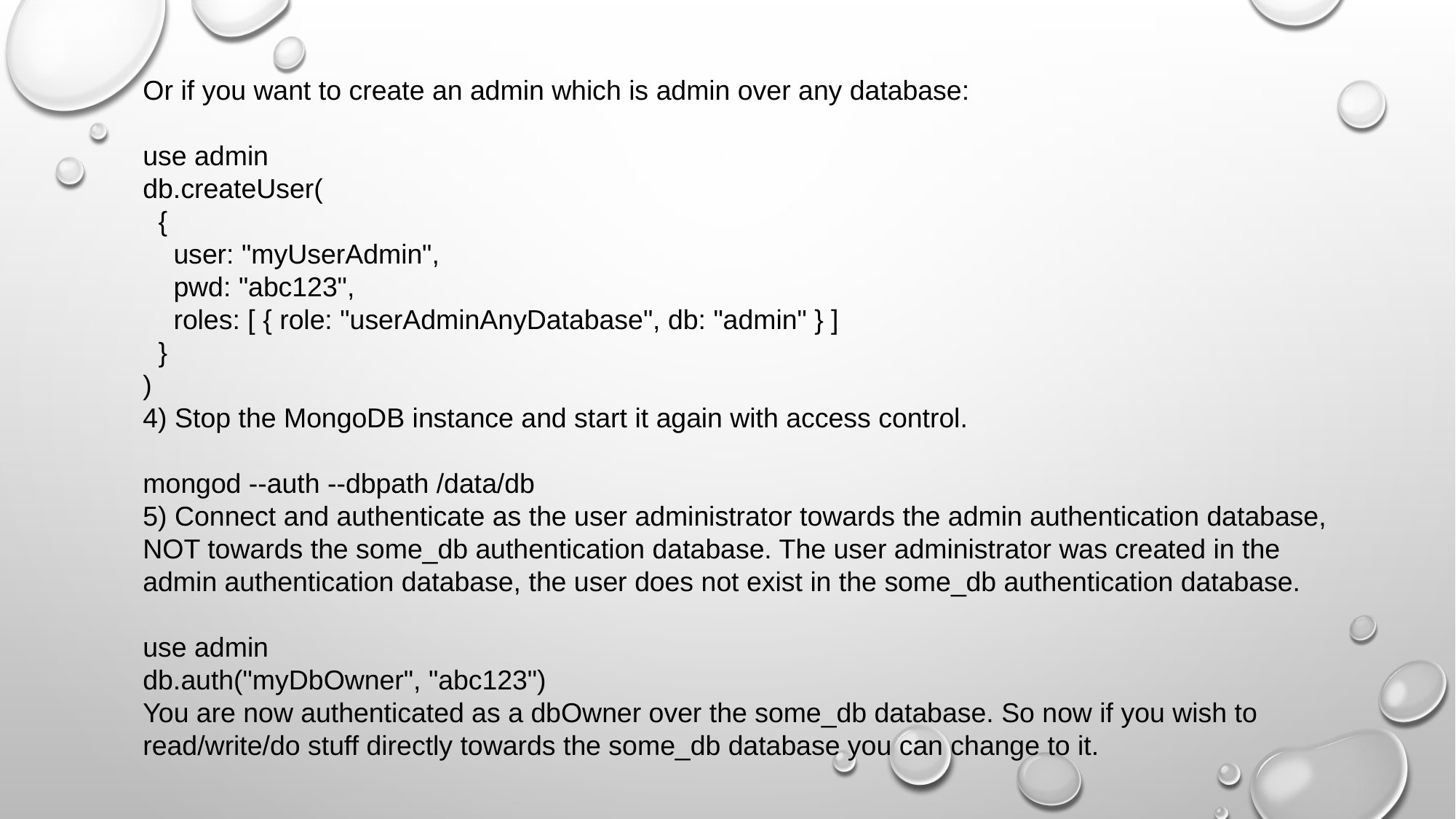

Or if you want to create an admin which is admin over any database:

use admin
db.createUser(
  {
    user: "myUserAdmin",
    pwd: "abc123",
    roles: [ { role: "userAdminAnyDatabase", db: "admin" } ]
  }
)
4) Stop the MongoDB instance and start it again with access control.

mongod --auth --dbpath /data/db
5) Connect and authenticate as the user administrator towards the admin authentication database, NOT towards the some_db authentication database. The user administrator was created in the admin authentication database, the user does not exist in the some_db authentication database.

use admin
db.auth("myDbOwner", "abc123")
You are now authenticated as a dbOwner over the some_db database. So now if you wish to read/write/do stuff directly towards the some_db database you can change to it.